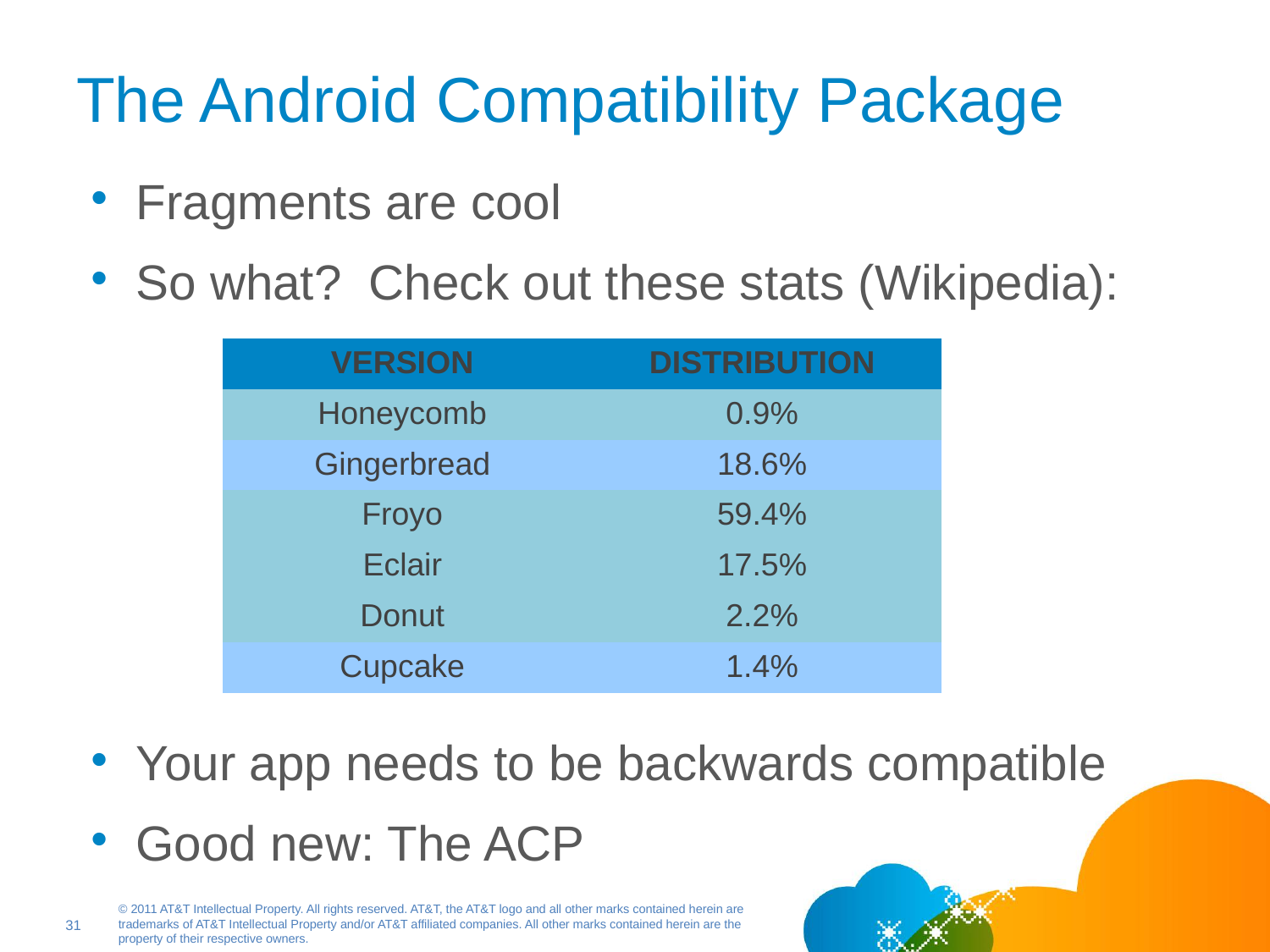

# The Android Compatibility Package
Fragments are cool
So what?  Check out these stats (Wikipedia):

Your app needs to be backwards compatible
Good new: The ACP
| VERSION | DISTRIBUTION |
| --- | --- |
| Honeycomb | 0.9% |
| Gingerbread | 18.6% |
| Froyo | 59.4% |
| Eclair | 17.5% |
| Donut | 2.2% |
| Cupcake | 1.4% |
31